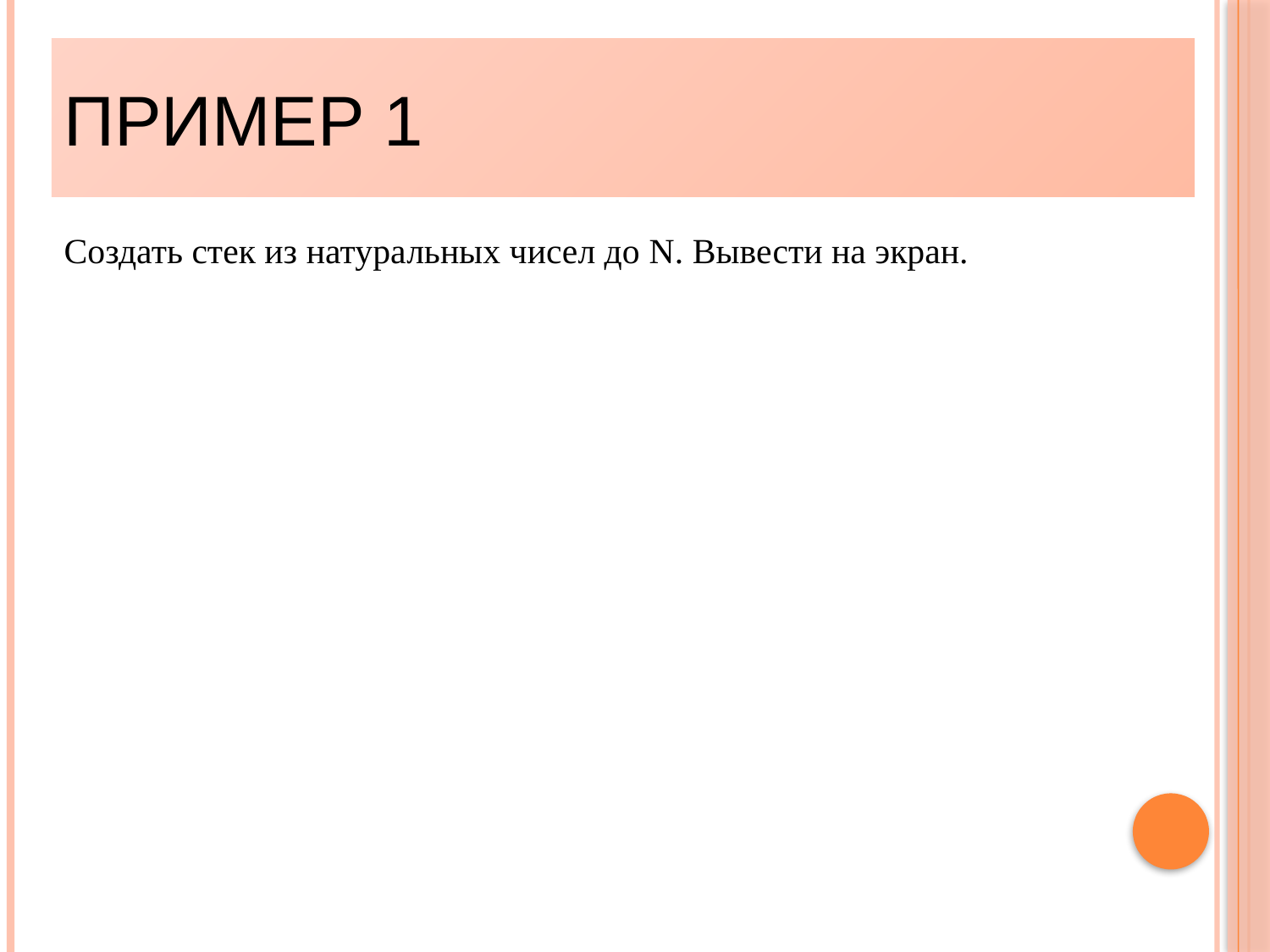

Пример 1
Создать стек из натуральных чисел до N. Вывести на экран.